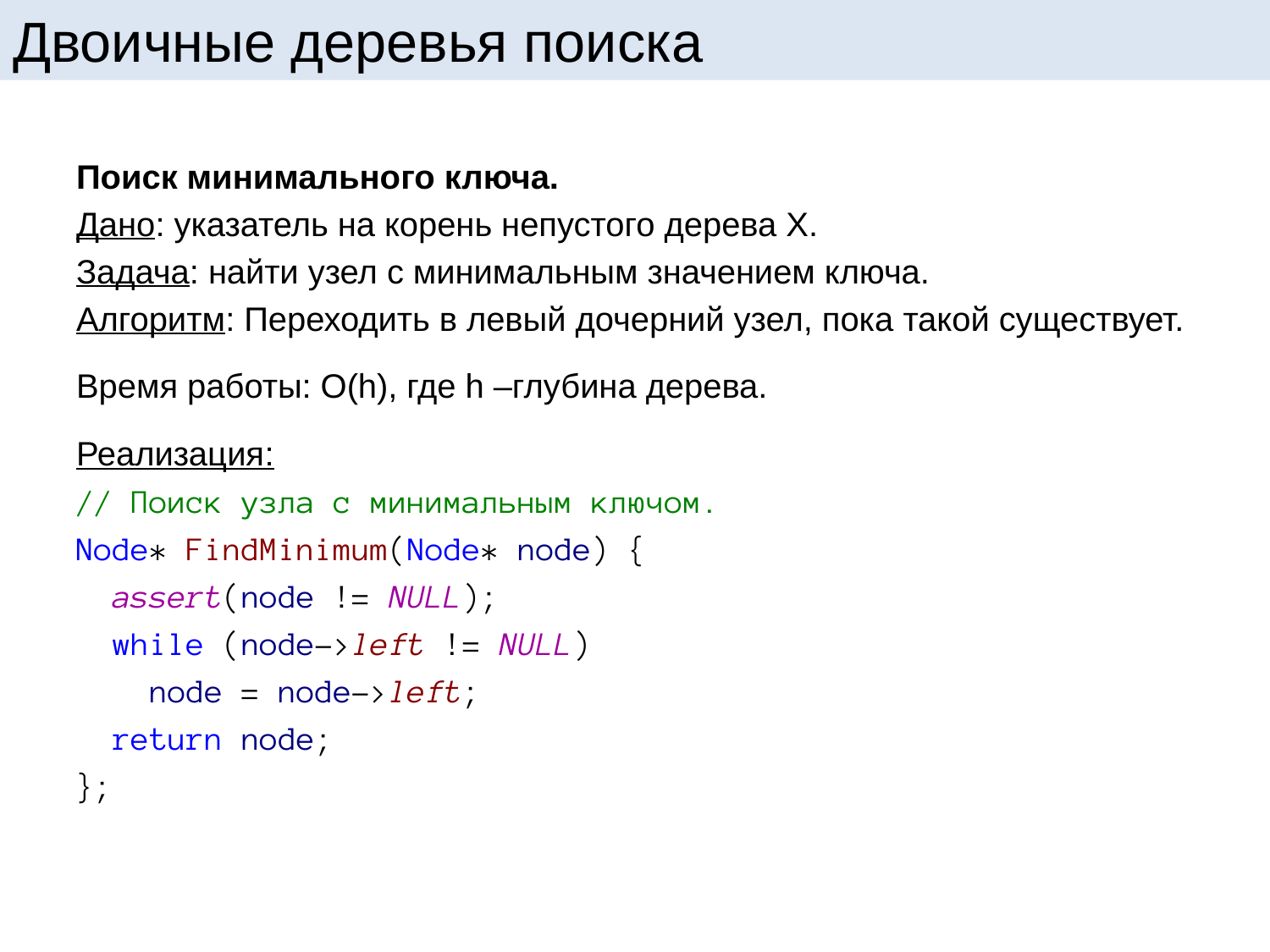

# Двоичные деревья поиска
Поиск минимального ключа.
Дано: указатель на корень непустого дерева X.
Задача: найти узел с минимальным значением ключа.
Алгоритм: Переходить в левый дочерний узел, пока такой существует.
Время работы: O(h), где h –глубина дерева.
Реализация:
// Поиск узла с минимальным ключом.
Node* FindMinimum(Node* node) {
  assert(node != NULL);
  while (node->left != NULL)
    node = node->left;
  return node;
};